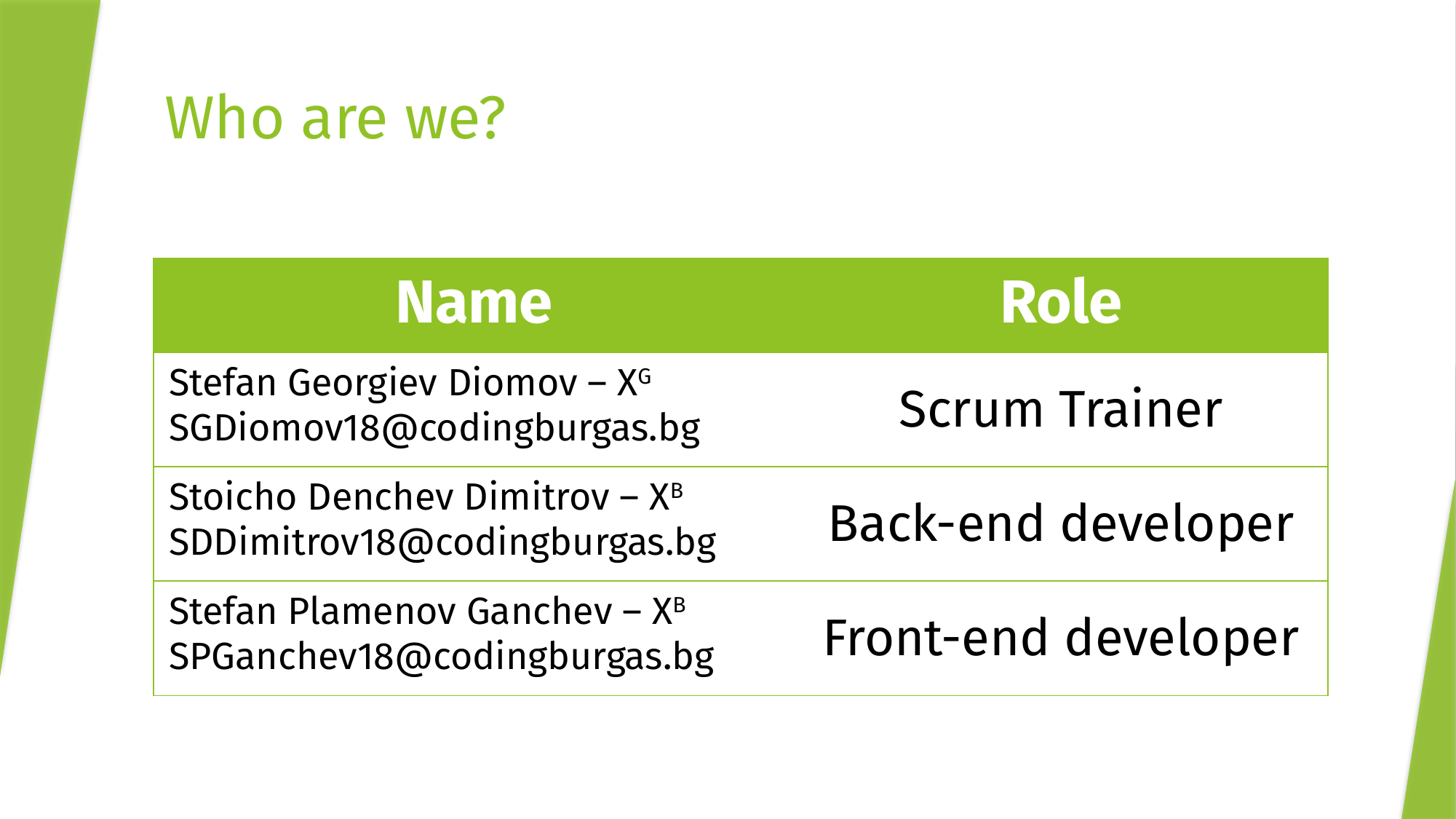

# Who are we?
| Name | Role |
| --- | --- |
| Stefan Georgiev Diomov – XG  SGDiomov18@codingburgas.bg | Scrum Trainer |
| Stoicho Denchev Dimitrov – XB  SDDimitrov18@codingburgas.bg | Back-end developer |
| Stefan Plamenov Ganchev – XB  SPGanchev18@codingburgas.bg | Front-end developer |